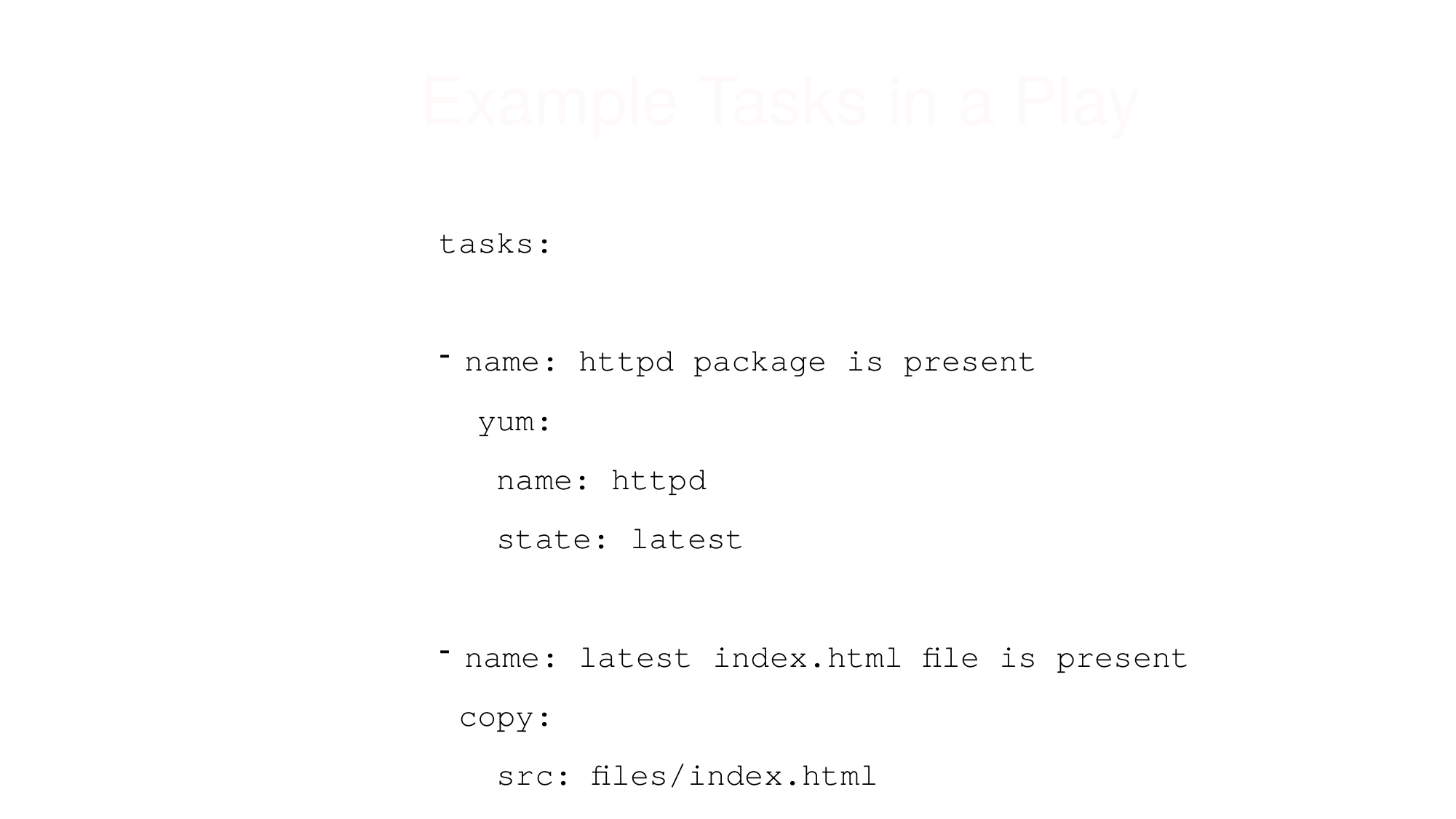

10
#
Example Tasks in a Play
tasks:

name: httpd package is present
  yum:
   name: httpd
   state: latest

name: latest index.html file is present
 copy:
   src: files/index.html
   dest: /var/www/html/

- name: restart httpd
  service:
   name: httpd
   state: restarted